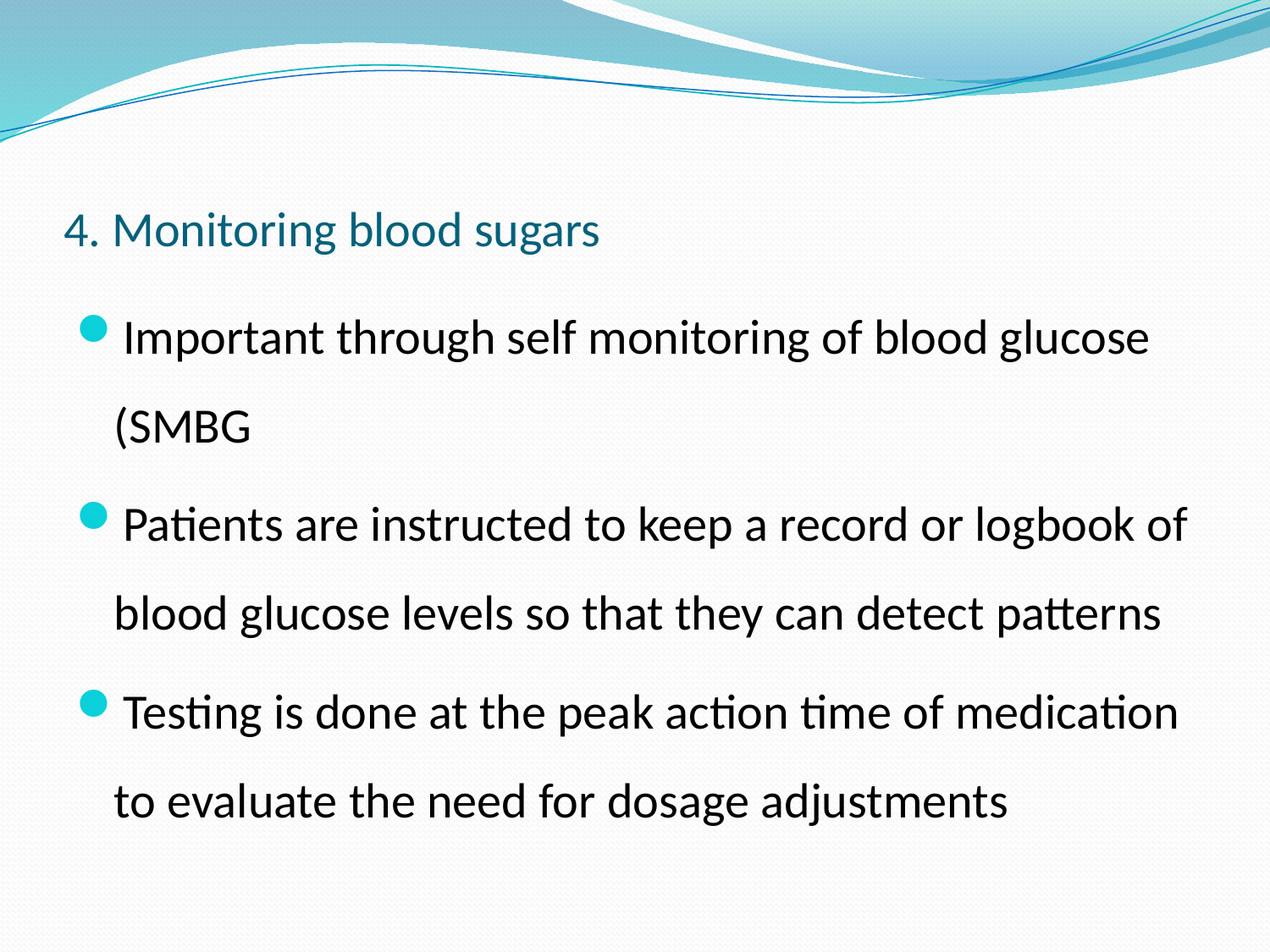

# 4. Monitoring blood sugars
Important through self monitoring of blood glucose (SMBG
Patients are instructed to keep a record or logbook of blood glucose levels so that they can detect patterns
Testing is done at the peak action time of medication to evaluate the need for dosage adjustments